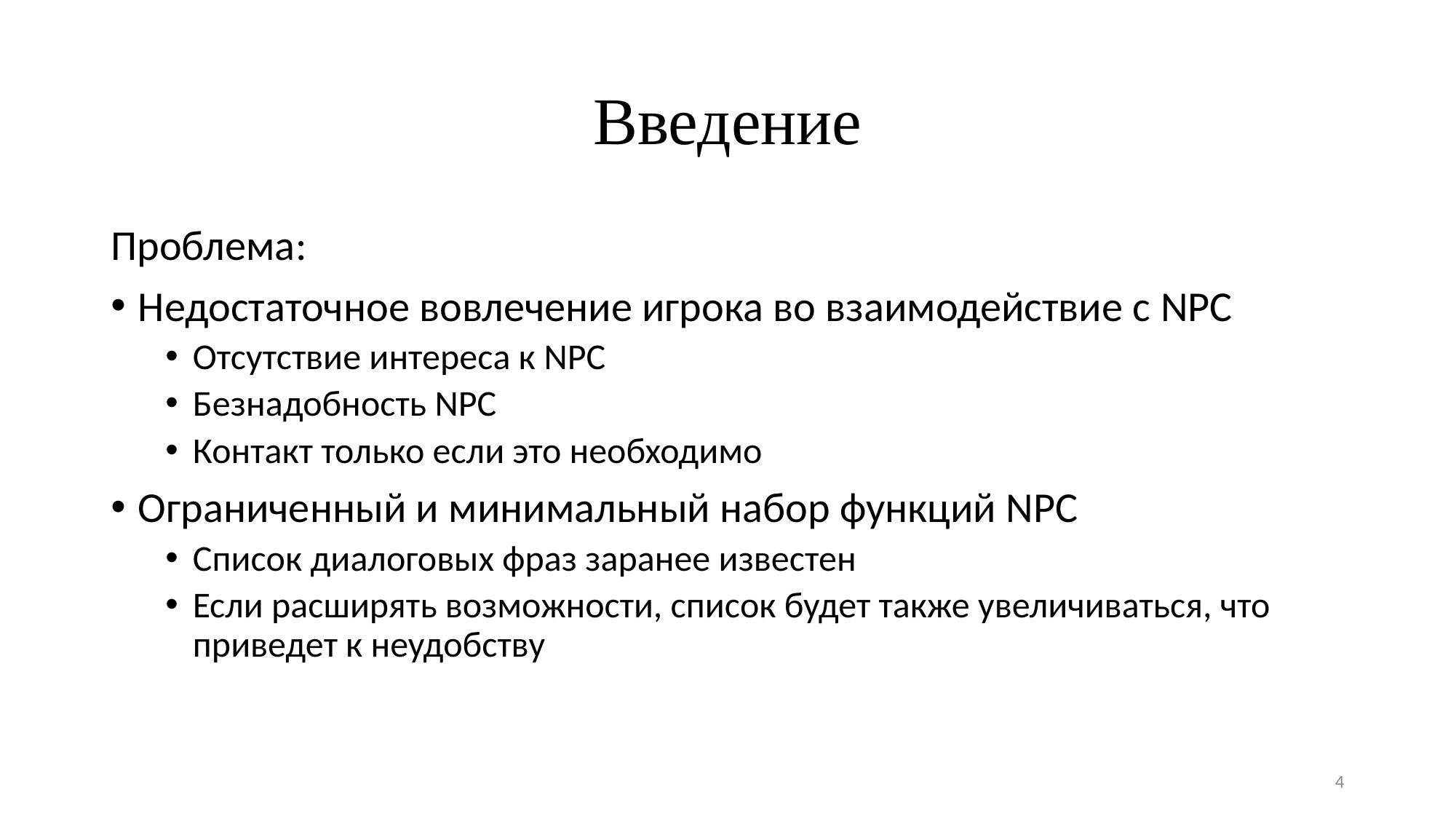

# Введение
Проблема:
Недостаточное вовлечение игрока во взаимодействие с NPC
Отсутствие интереса к NPC
Безнадобность NPC
Контакт только если это необходимо
Ограниченный и минимальный набор функций NPC
Список диалоговых фраз заранее известен
Если расширять возможности, список будет также увеличиваться, что приведет к неудобству

4